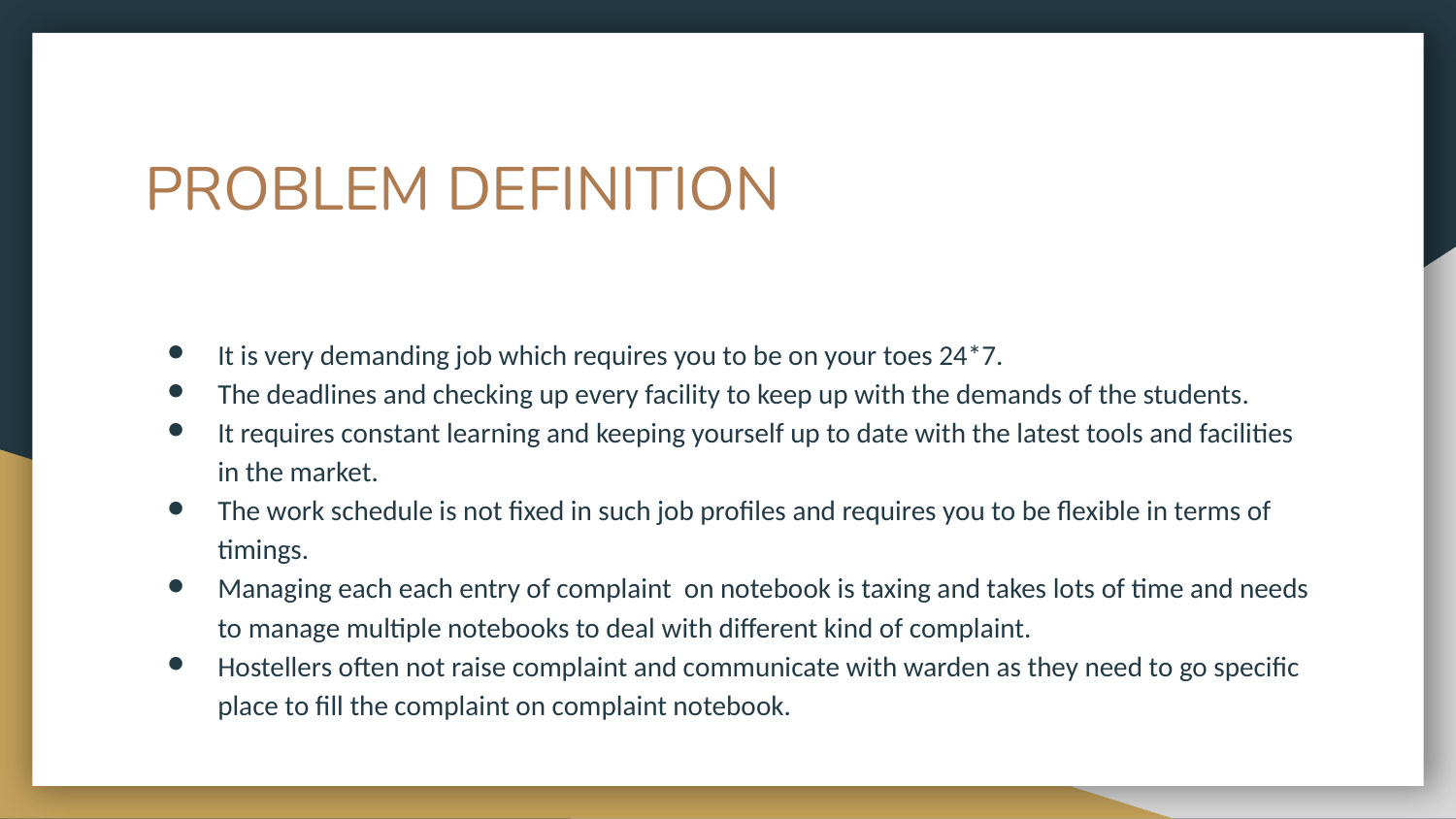

# PROBLEM DEFINITION
It is very demanding job which requires you to be on your toes 24*7.
The deadlines and checking up every facility to keep up with the demands of the students.
It requires constant learning and keeping yourself up to date with the latest tools and facilities in the market.
The work schedule is not fixed in such job profiles and requires you to be flexible in terms of timings.
Managing each each entry of complaint  on notebook is taxing and takes lots of time and needs to manage multiple notebooks to deal with different kind of complaint.
Hostellers often not raise complaint and communicate with warden as they need to go specific place to fill the complaint on complaint notebook.